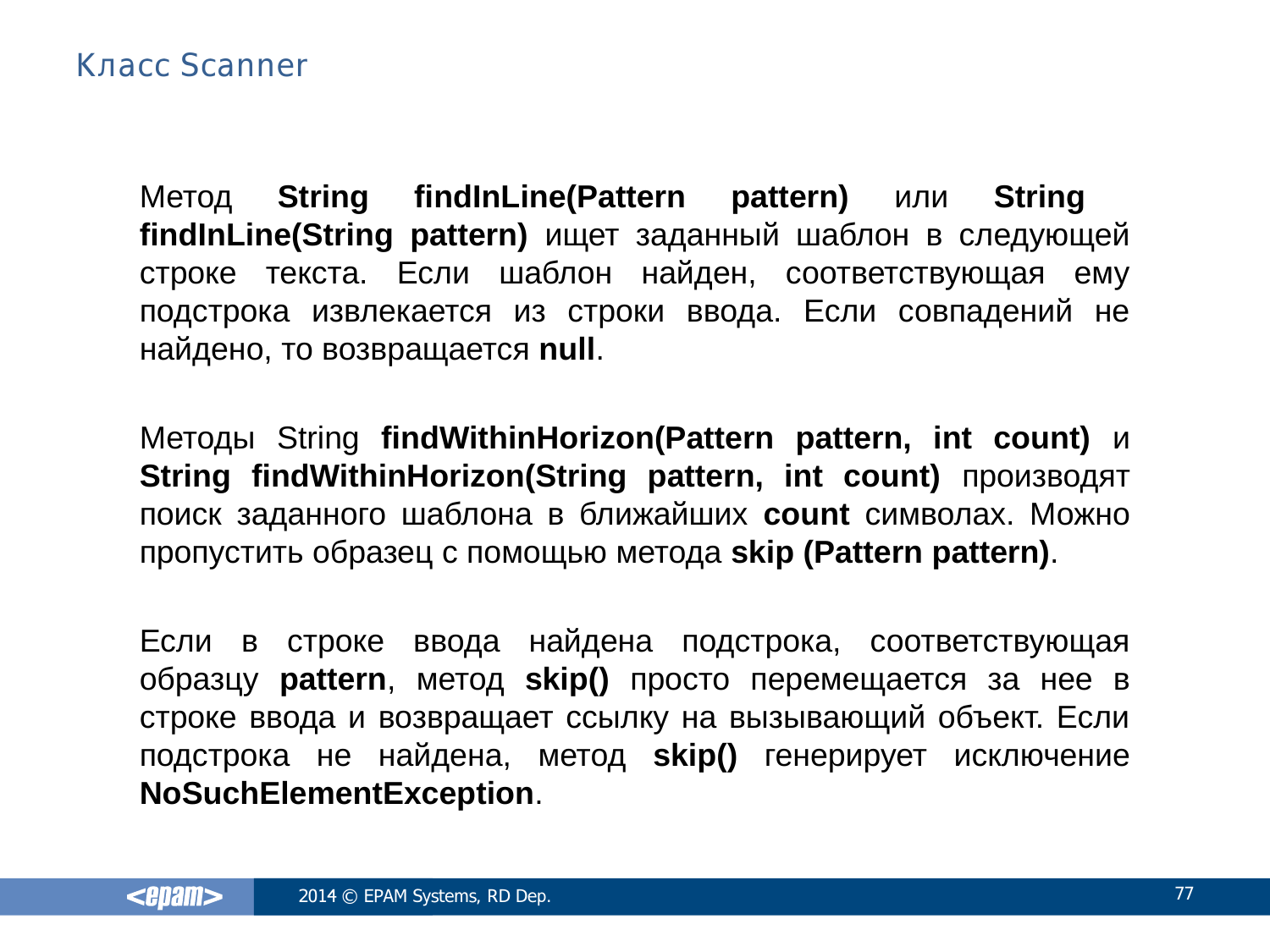

# Класс Scanner
Метод String findInLine(Pattern pattern) или String  findInLine(String pattern) ищет заданный шаблон в следующей строке текста. Если шаблон найден, соответствующая ему подстрока извлекается из строки ввода. Если совпадений не найдено, то возвращается null.

Методы String findWithinHorizon(Pattern pattern, int count) и String findWithinHorizon(String pattern, int count) производят поиск заданного шаблона в ближайших count символах. Можно пропустить образец с помощью метода skip (Pattern pattern).

Если в строке ввода найдена подстрока, соответствующая образцу pattern, метод skip() просто перемещается за нее в строке ввода и возвращает ссылку на вызывающий объект. Если подстрока не найдена, метод skip() генерирует исключение NoSuchElementException.

77
2014 © EPAM Systems, RD Dep.